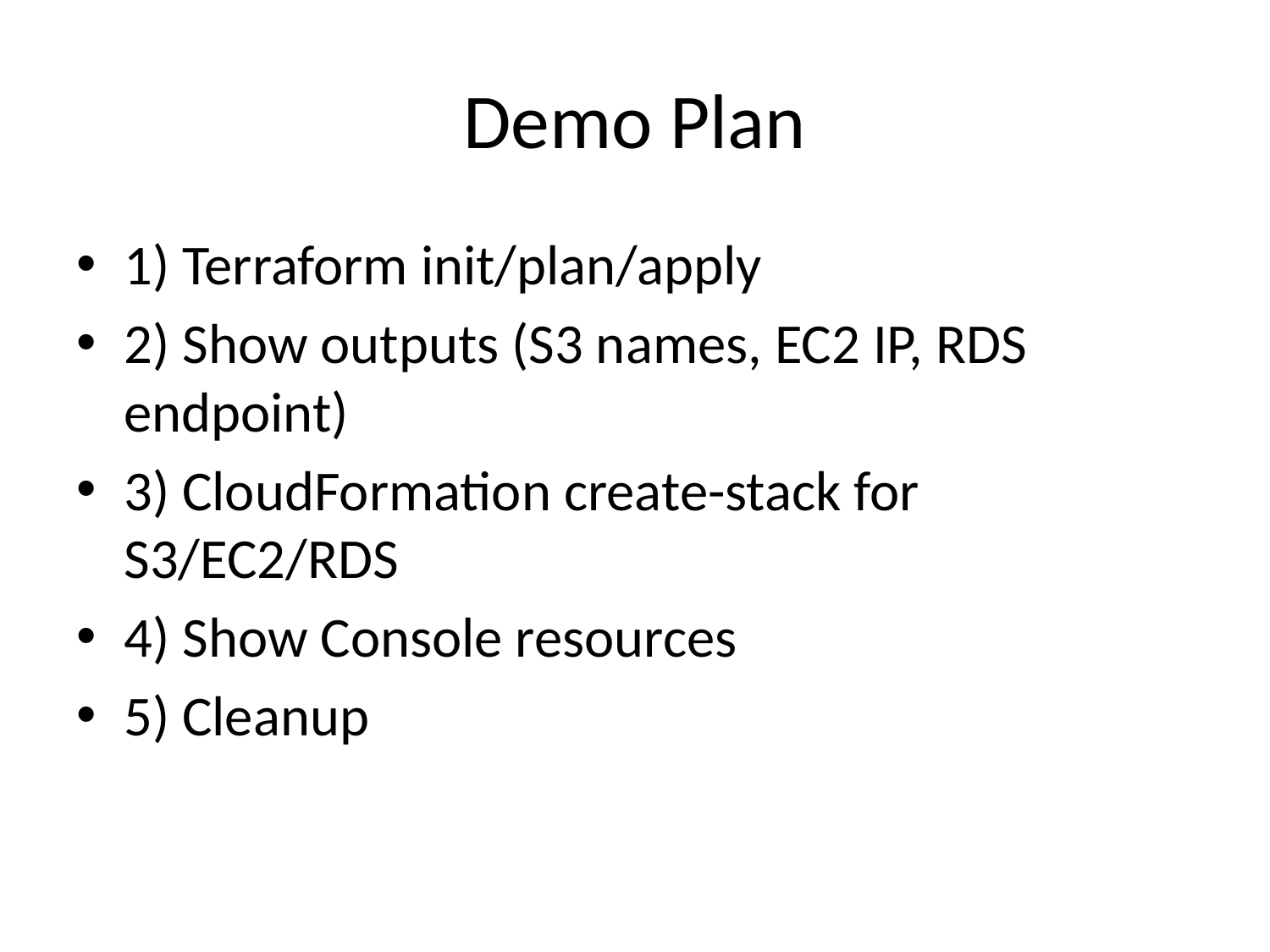

# Demo Plan
1) Terraform init/plan/apply
2) Show outputs (S3 names, EC2 IP, RDS endpoint)
3) CloudFormation create-stack for S3/EC2/RDS
4) Show Console resources
5) Cleanup